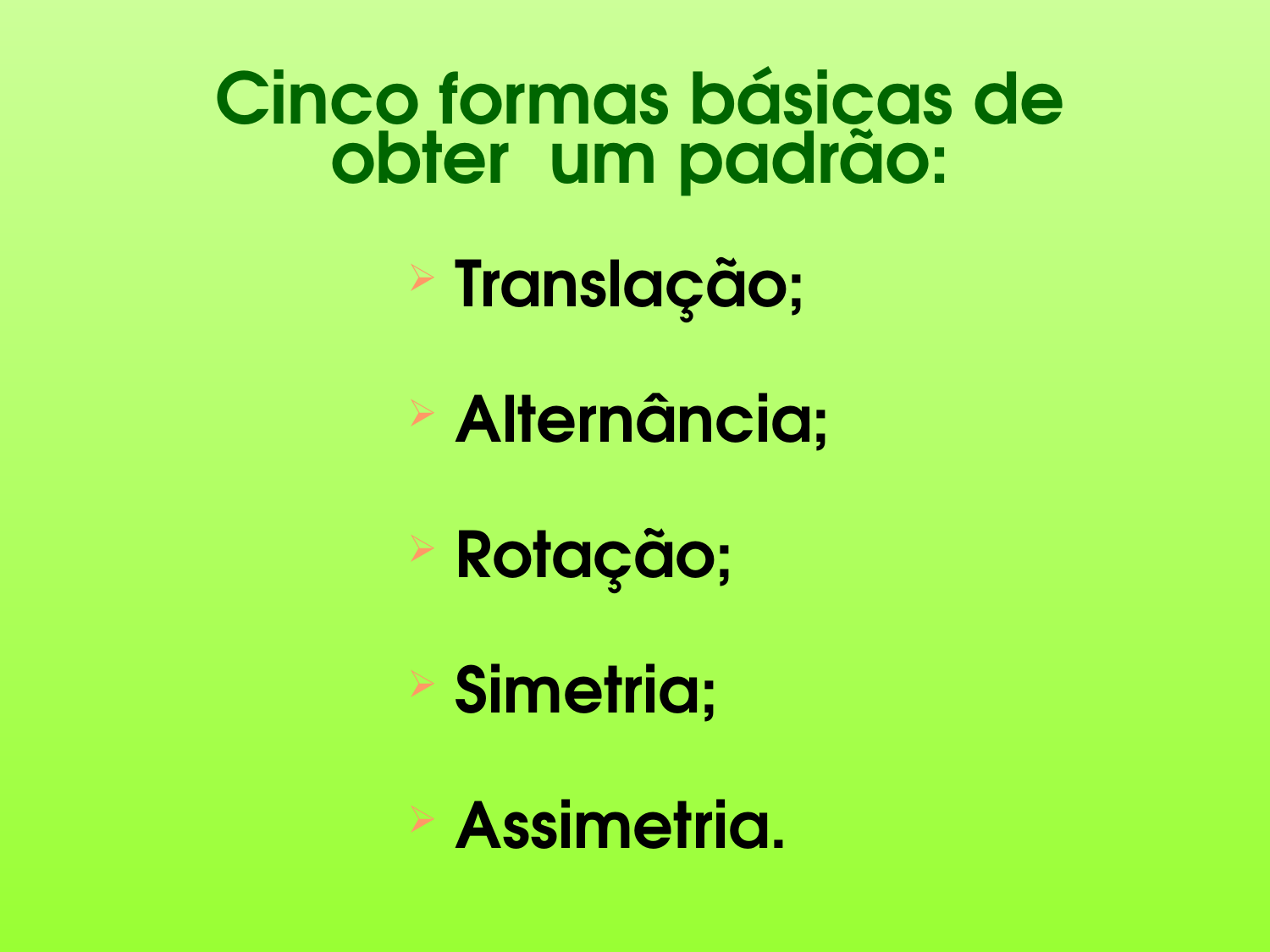

# Cinco formas básicas de obter  um padrão:
Translação;

Alternância;

Rotação;

Simetria;

Assimetria.